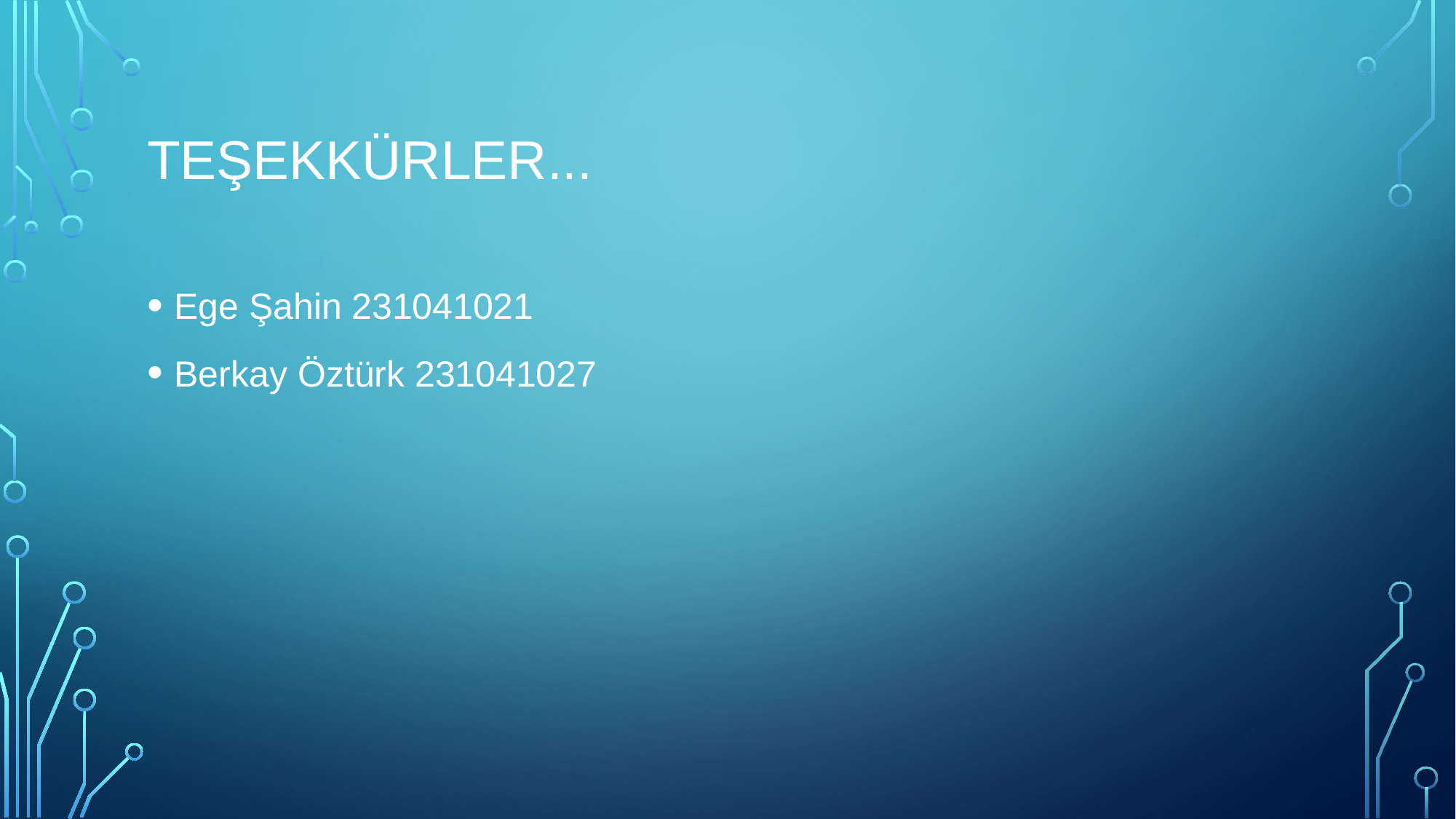

# Teşekkürler...
Ege Şahin 231041021
Berkay Öztürk 231041027